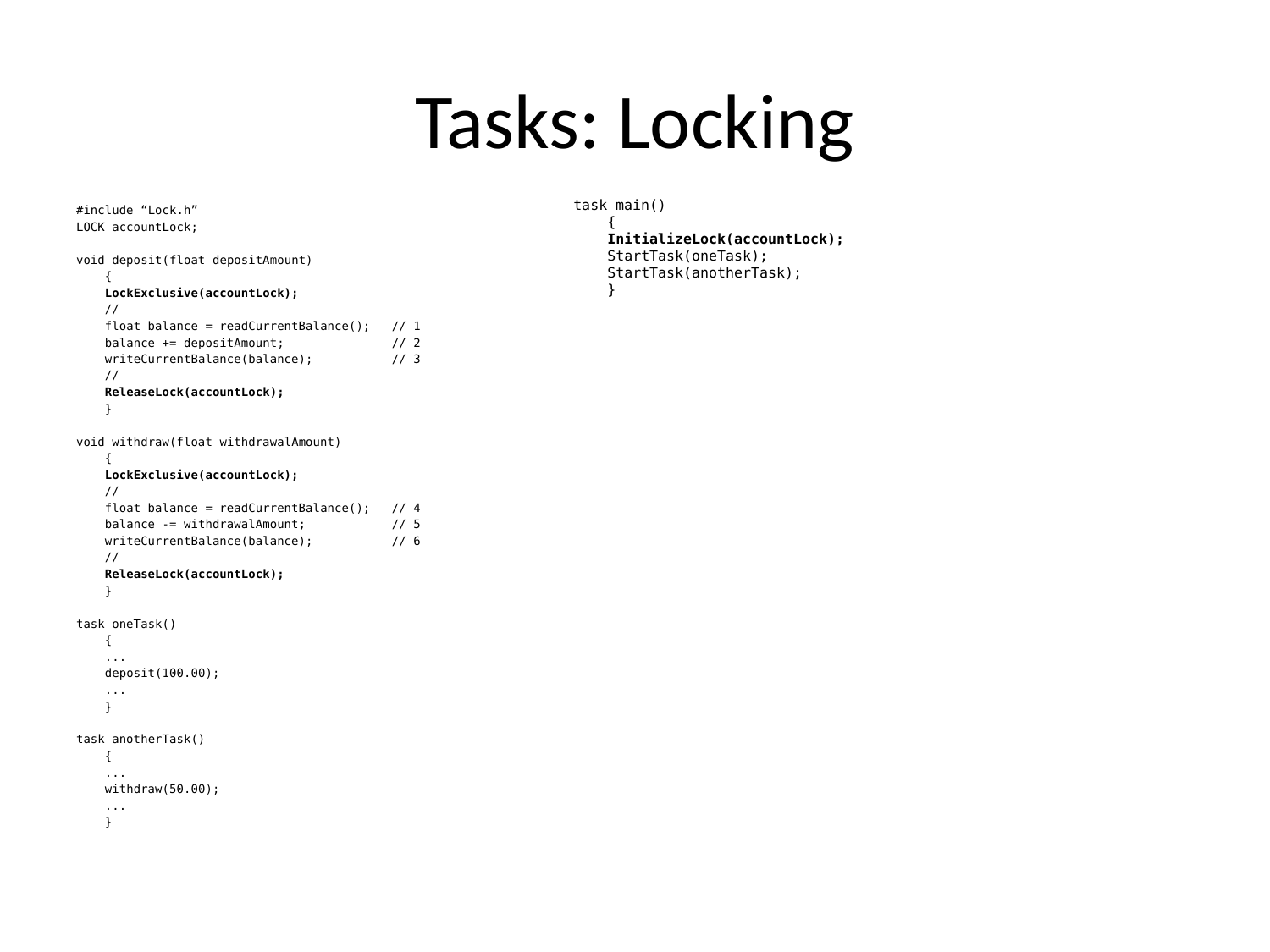

# Tasks: Locking

#include “Lock.h”
LOCK accountLock;

void deposit(float depositAmount)
    {
    LockExclusive(accountLock);
    //
    float balance = readCurrentBalance();   // 1
    balance += depositAmount;               // 2
    writeCurrentBalance(balance);           // 3
    //
    ReleaseLock(accountLock);
    }

void withdraw(float withdrawalAmount)
    {
    LockExclusive(accountLock);
    //
    float balance = readCurrentBalance();   // 4
    balance -= withdrawalAmount;            // 5
    writeCurrentBalance(balance);           // 6
    //
    ReleaseLock(accountLock);
    }

task oneTask()
    {
    ...
    deposit(100.00);
    ...
    }

task anotherTask()
    {
    ...
    withdraw(50.00);
    ...
    }
task main()
    {
    InitializeLock(accountLock);
    StartTask(oneTask);
    StartTask(anotherTask);
    }